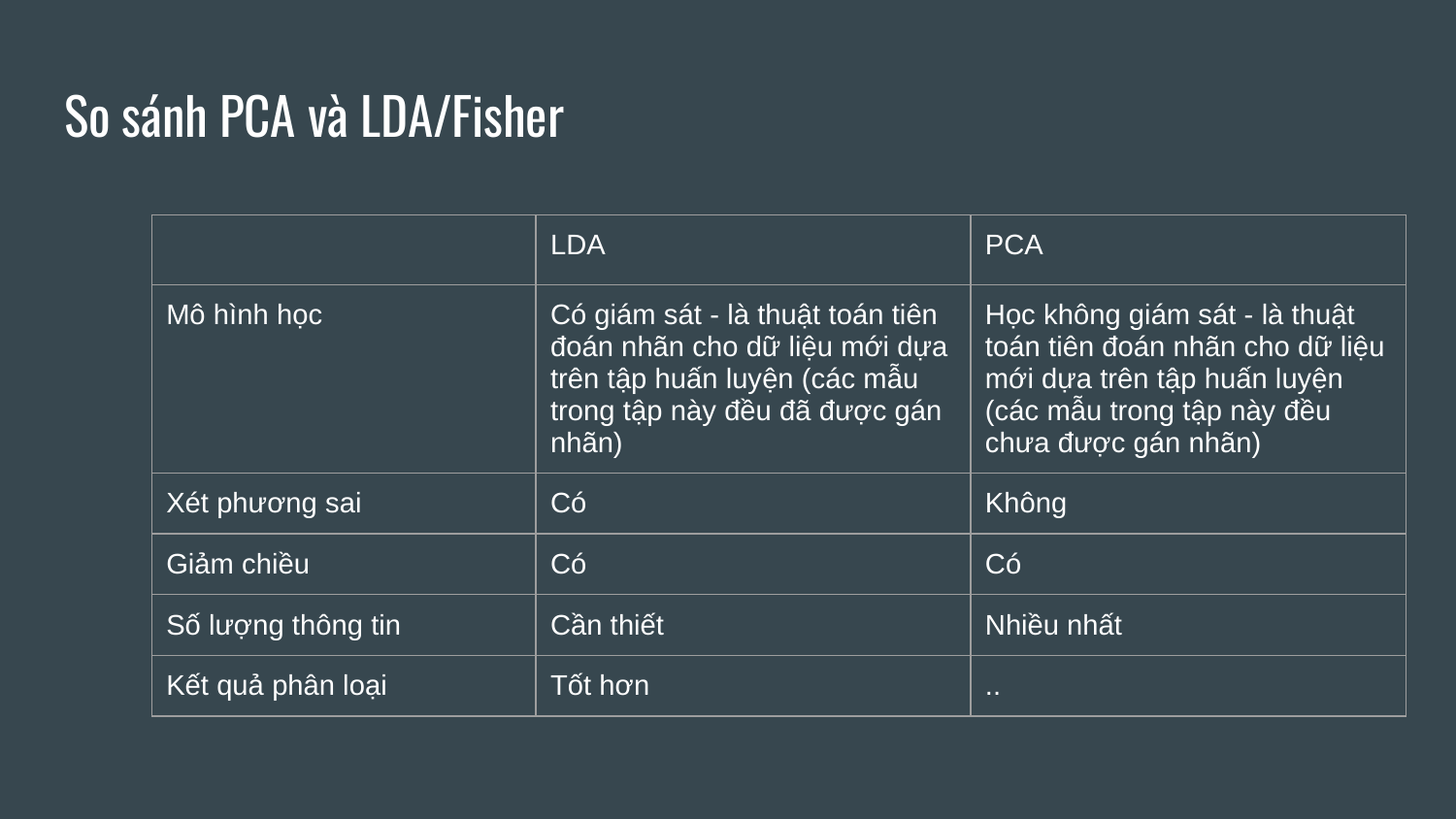

# So sánh PCA và LDA/Fisher

|  | LDA | PCA |
| --- | --- | --- |
| Mô hình học | Có giám sát - là thuật toán tiên đoán nhãn cho dữ liệu mới dựa trên tập huấn luyện (các mẫu trong tập này đều đã được gán nhãn) | Học không giám sát - là thuật toán tiên đoán nhãn cho dữ liệu mới dựa trên tập huấn luyện (các mẫu trong tập này đều chưa được gán nhãn) |
| Xét phương sai | Có | Không |
| Giảm chiều | Có | Có |
| Số lượng thông tin | Cần thiết | Nhiều nhất |
| Kết quả phân loại | Tốt hơn | .. |